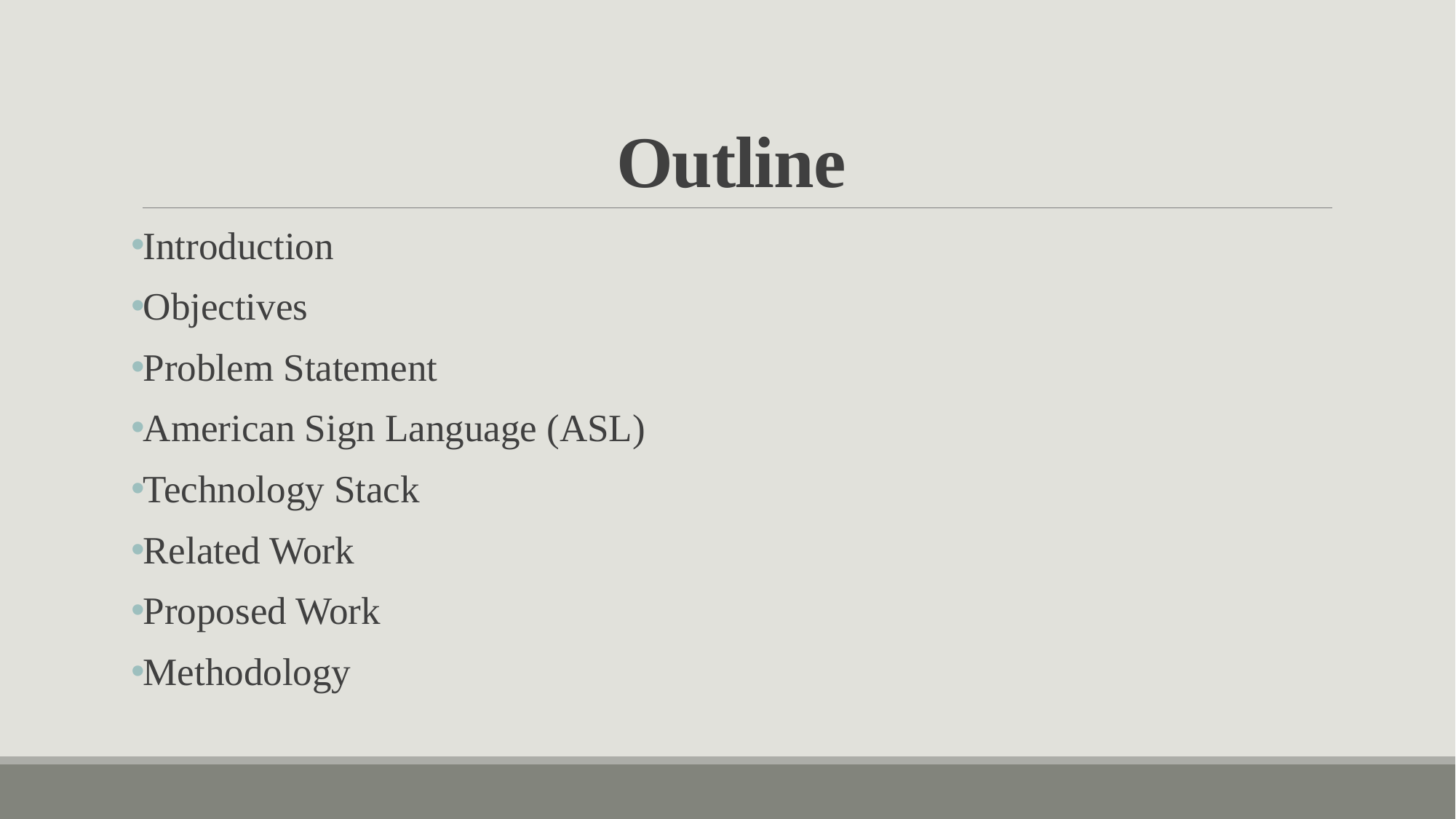

# Outline
Introduction
Objectives
Problem Statement
American Sign Language (ASL)
Technology Stack
Related Work
Proposed Work
Methodology